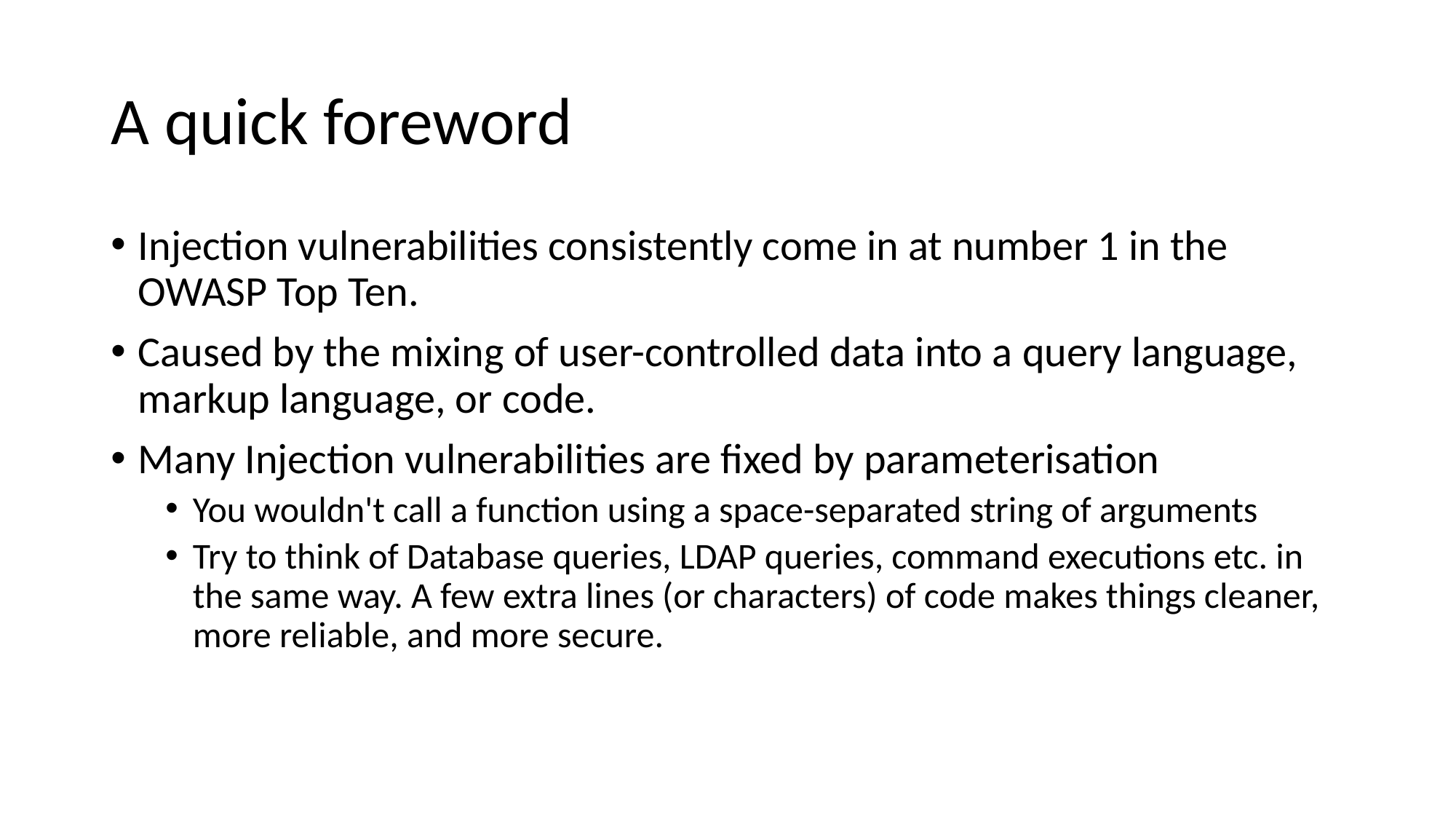

# A quick foreword
Injection vulnerabilities consistently come in at number 1 in the OWASP Top Ten.
Caused by the mixing of user-controlled data into a query language, markup language, or code.
Many Injection vulnerabilities are fixed by parameterisation
You wouldn't call a function using a space-separated string of arguments
Try to think of Database queries, LDAP queries, command executions etc. in the same way. A few extra lines (or characters) of code makes things cleaner, more reliable, and more secure.